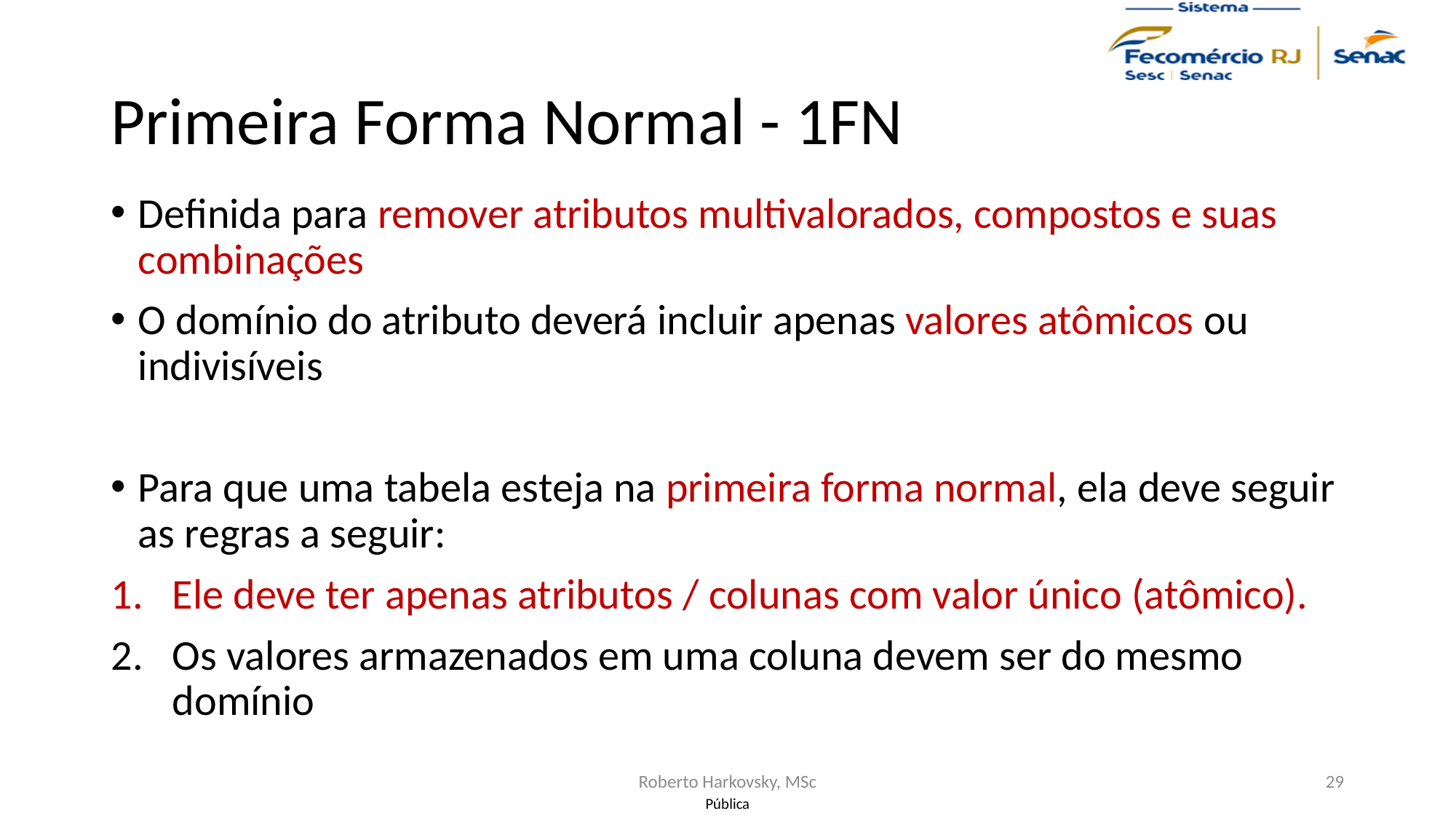

# Primeira Forma Normal - 1FN
Definida para remover atributos multivalorados, compostos e suas combinações
O domínio do atributo deverá incluir apenas valores atômicos ou indivisíveis

Para que uma tabela esteja na primeira forma normal, ela deve seguir as regras a seguir:
Ele deve ter apenas atributos / colunas com valor único (atômico).
Os valores armazenados em uma coluna devem ser do mesmo domínio

Roberto Harkovsky, MSc
29